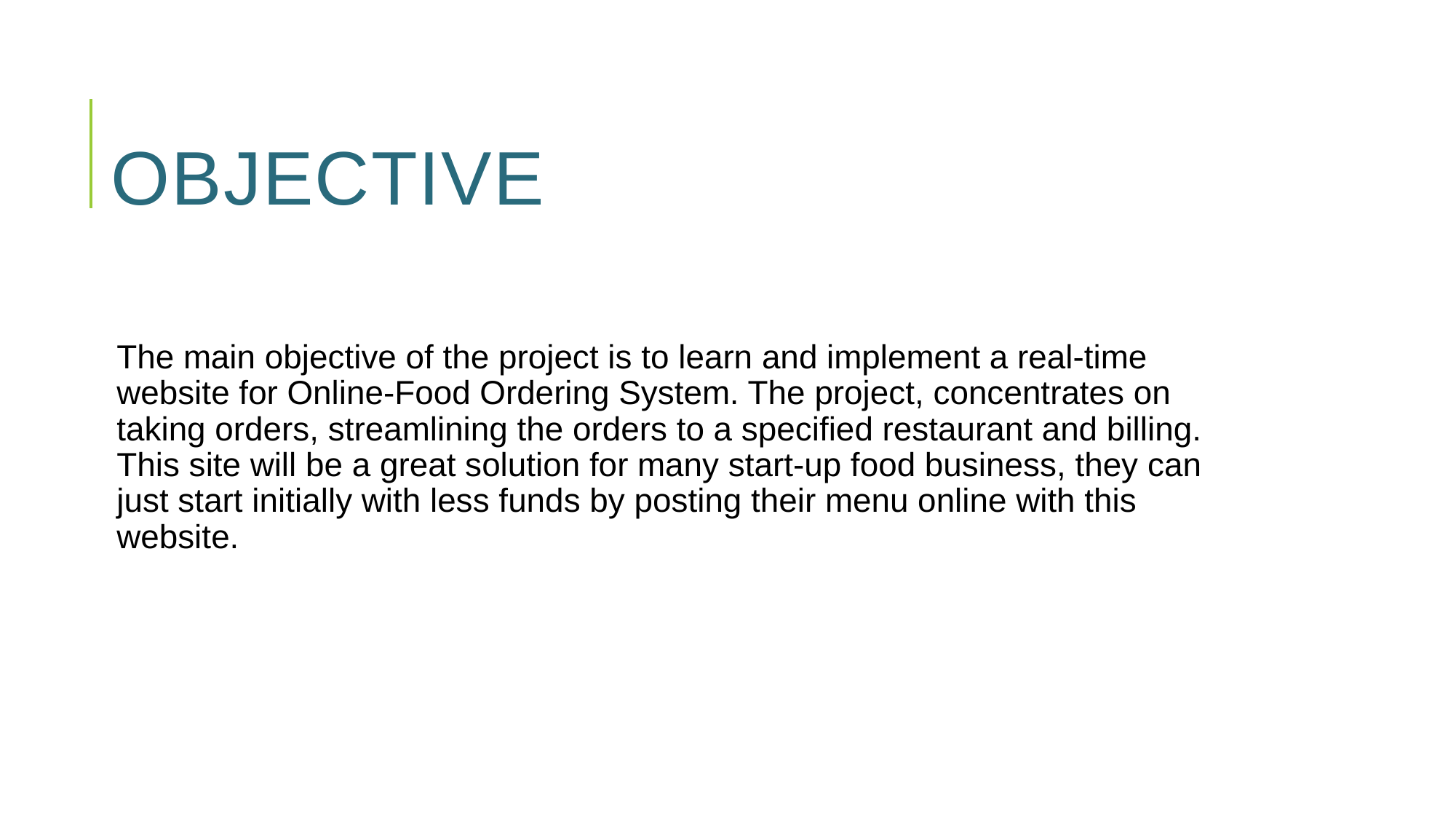

# Objective

The main objective of the project is to learn and implement a real-time website for Online-Food Ordering System. The project, concentrates on taking orders, streamlining the orders to a specified restaurant and billing. This site will be a great solution for many start-up food business, they can just start initially with less funds by posting their menu online with this website.